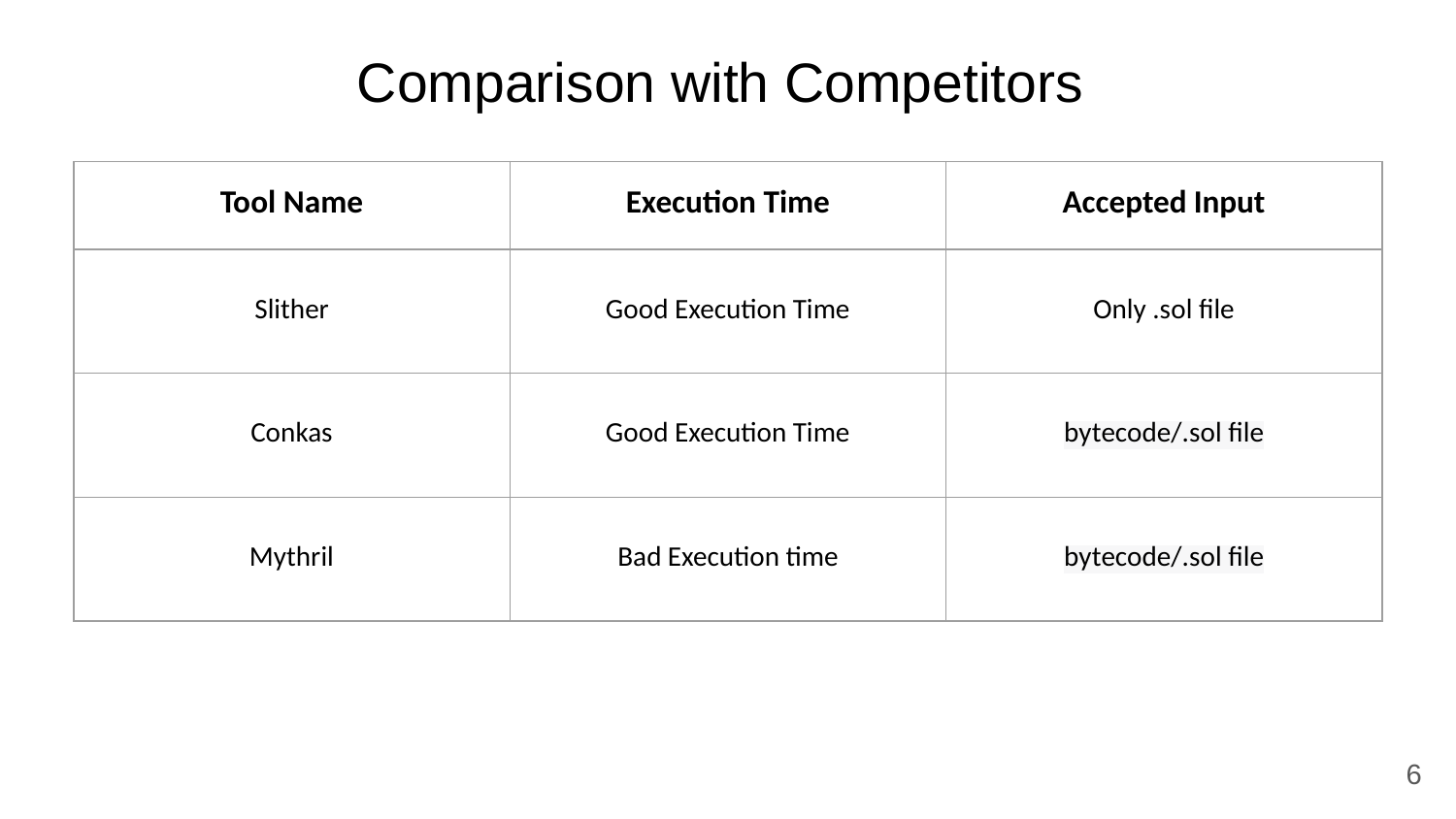

# Comparison with Competitors
| Tool Name | Execution Time | Accepted Input |
| --- | --- | --- |
| Slither | Good Execution Time | Only .sol file |
| Conkas | Good Execution Time | bytecode/.sol file |
| Mythril | Bad Execution time | bytecode/.sol file |
6